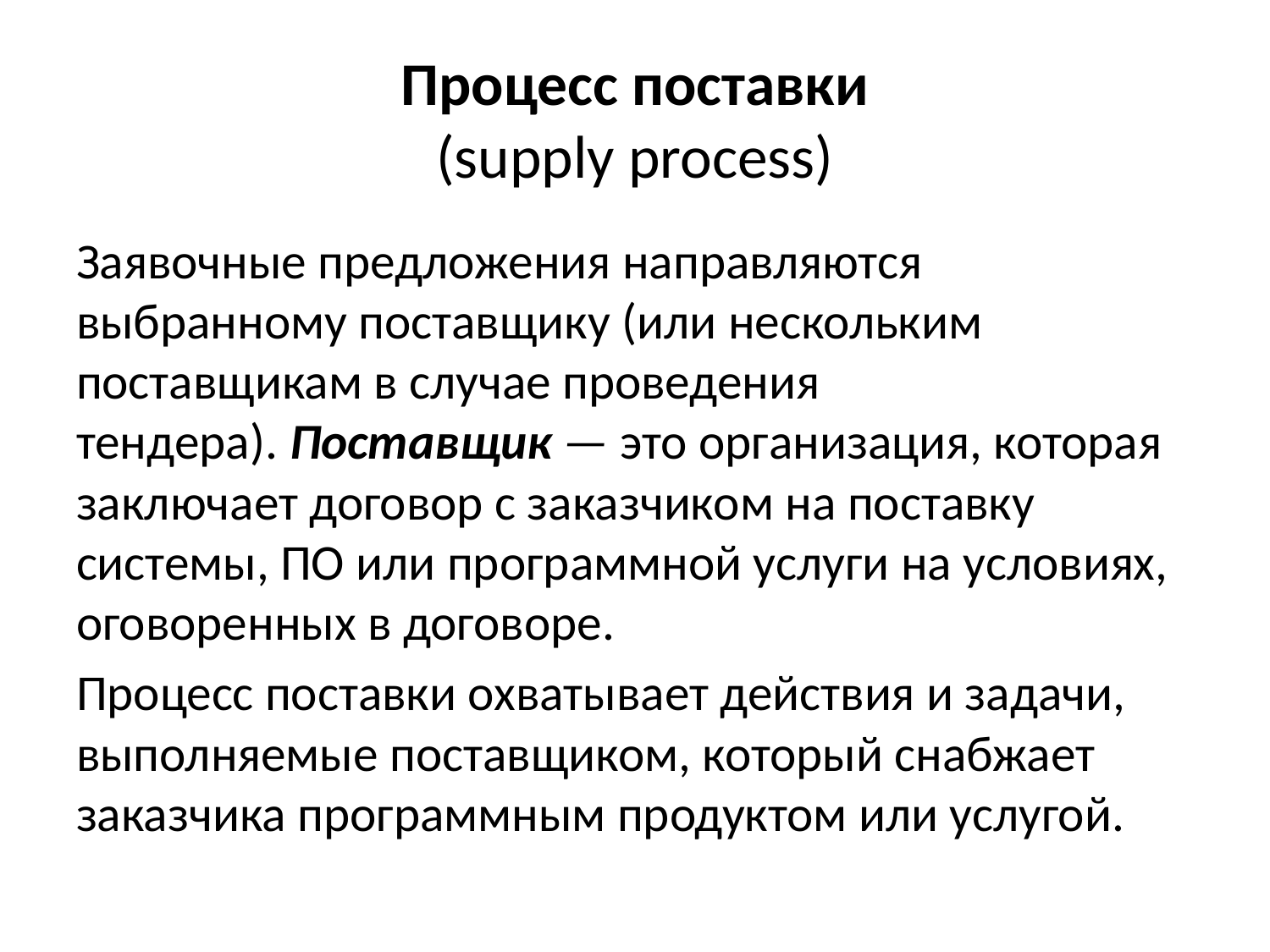

# Процесс поставки (supply process)
Заявочные предложения направляются выбранному поставщику (или нескольким поставщикам в случае проведения тендера). Поставщик — это организация, которая заключает договор с заказчиком на поставку системы, ПО или программной услуги на условиях, оговоренных в договоре.
Процесс поставки охватывает действия и задачи, выполняемые поставщиком, который снабжает заказчика программным продуктом или услугой.